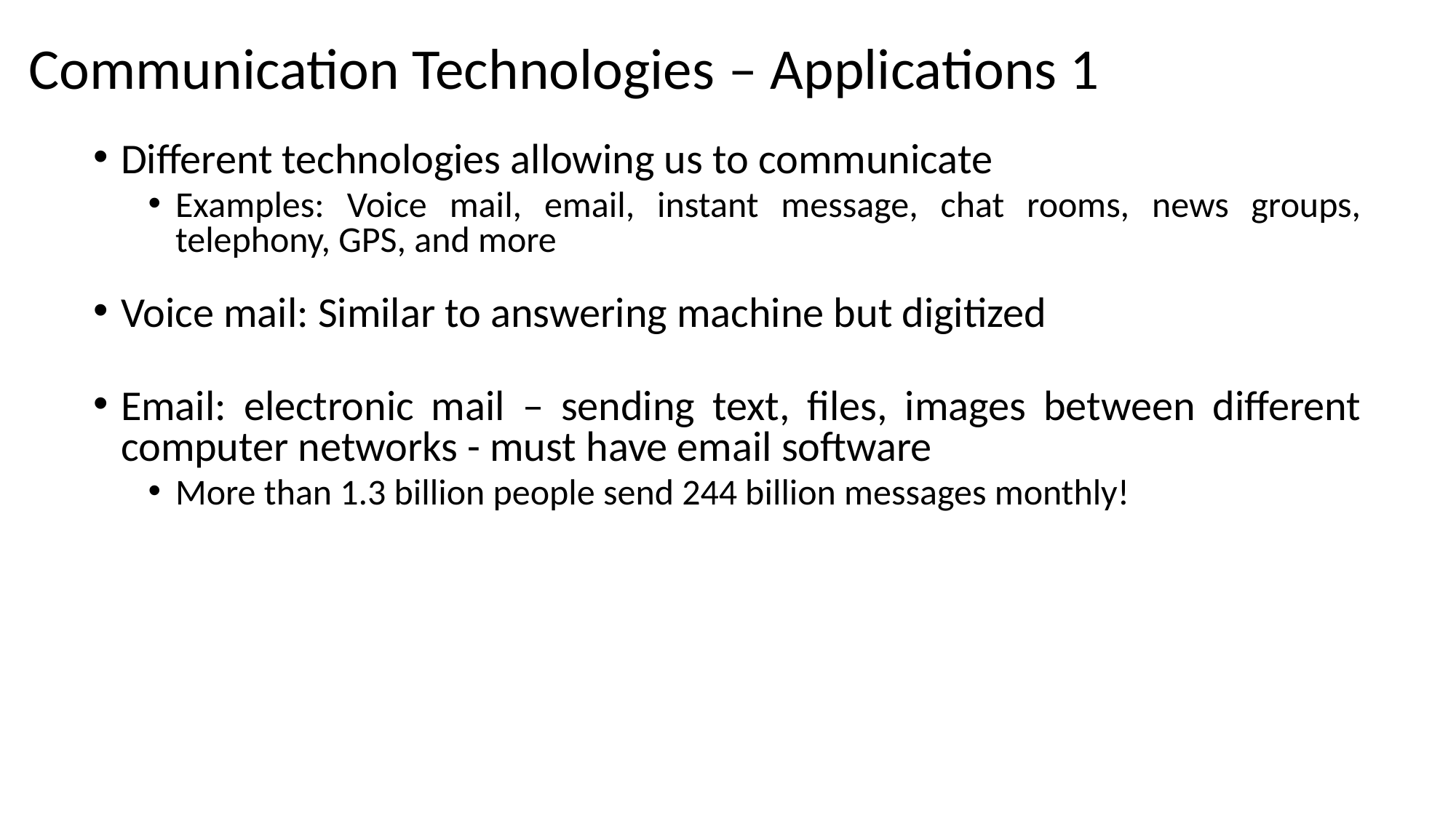

# Communication Technologies – Applications 1
Different technologies allowing us to communicate
Examples: Voice mail, email, instant message, chat rooms, news groups, telephony, GPS, and more
Voice mail: Similar to answering machine but digitized
Email: electronic mail – sending text, files, images between different computer networks - must have email software
More than 1.3 billion people send 244 billion messages monthly!